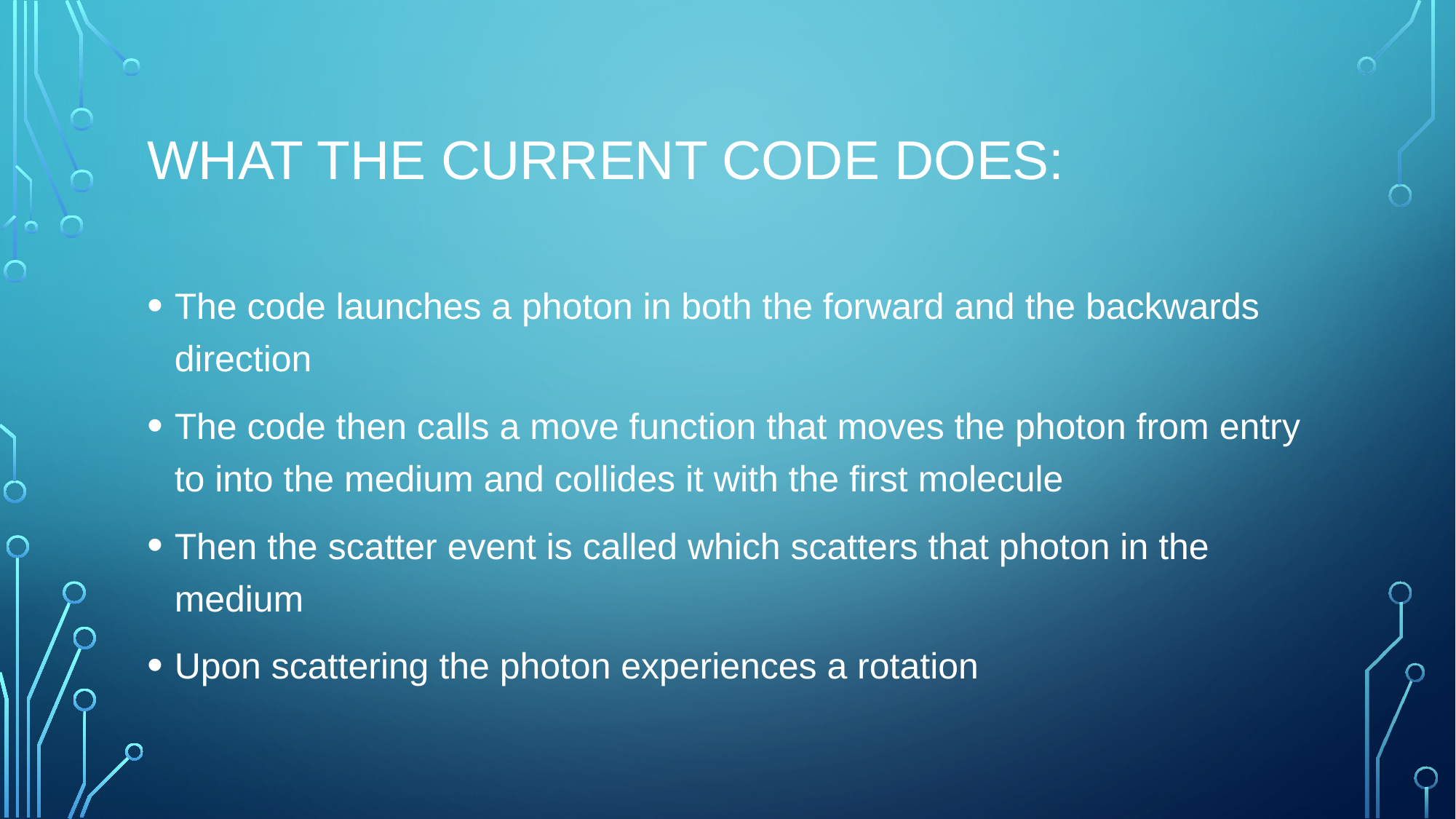

# What the current code does:
The code launches a photon in both the forward and the backwards direction
The code then calls a move function that moves the photon from entry to into the medium and collides it with the first molecule
Then the scatter event is called which scatters that photon in the medium
Upon scattering the photon experiences a rotation